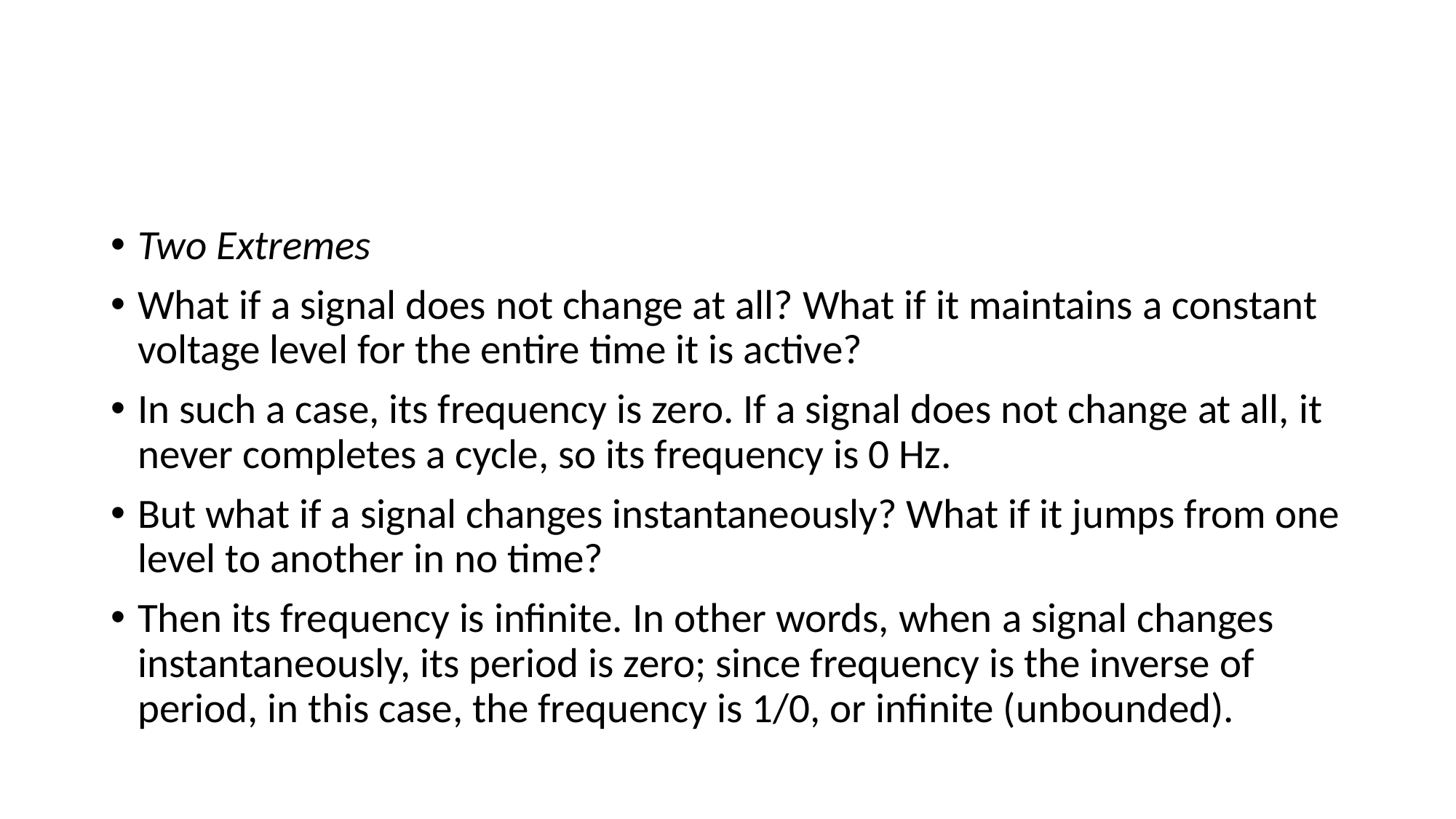

#
Two Extremes
What if a signal does not change at all? What if it maintains a constant voltage level for the entire time it is active?
In such a case, its frequency is zero. If a signal does not change at all, it never completes a cycle, so its frequency is 0 Hz.
But what if a signal changes instantaneously? What if it jumps from one level to another in no time?
Then its frequency is infinite. In other words, when a signal changes instantaneously, its period is zero; since frequency is the inverse of period, in this case, the frequency is 1/0, or infinite (unbounded).